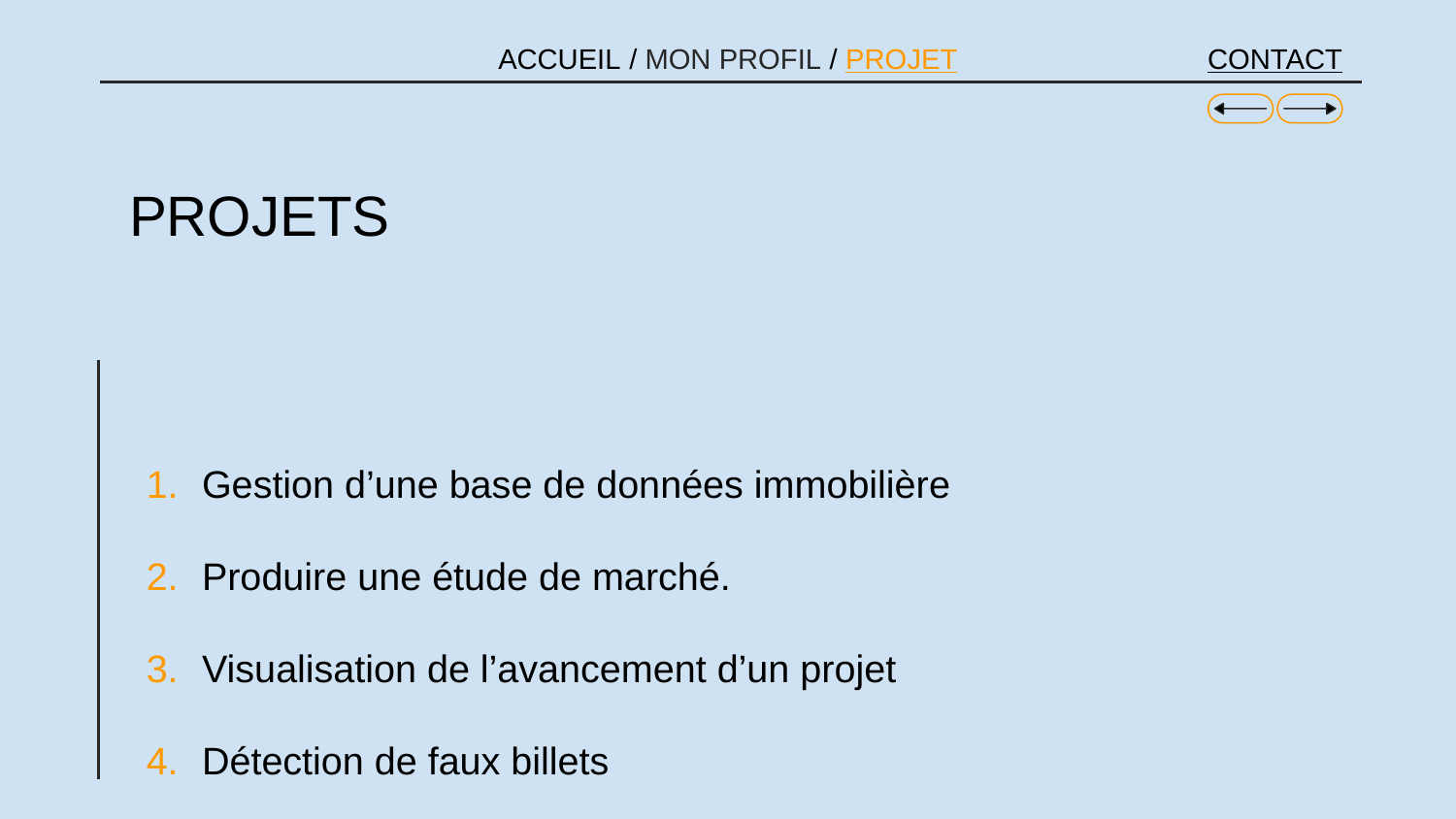

ACCUEIL / MON PROFIL / PROJET
CONTACT

# PROJETS

Gestion d’une base de données immobilière
Produire une étude de marché.
Visualisation de l’avancement d’un projet
Détection de faux billets